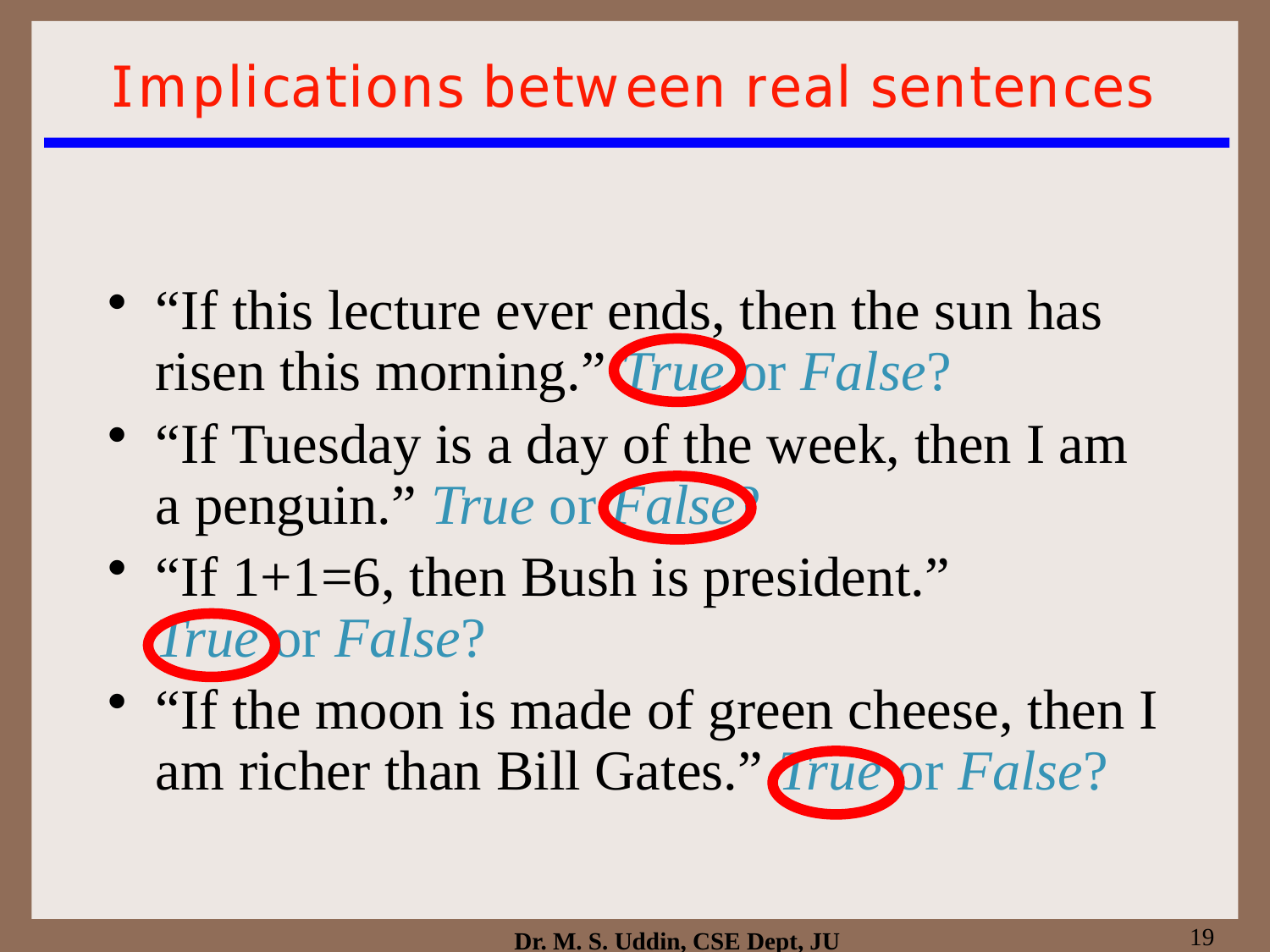

# Implications between real sentences
“If this lecture ever ends, then the sun has risen this morning.” True or False?
“If Tuesday is a day of the week, then I am a penguin.” True or False?
“If 1+1=6, then Bush is president.”
True or False?
“If the moon is made of green cheese, then I am richer than Bill Gates.” True or False?

19
Dr. M. S. Uddin, CSE Dept, JU